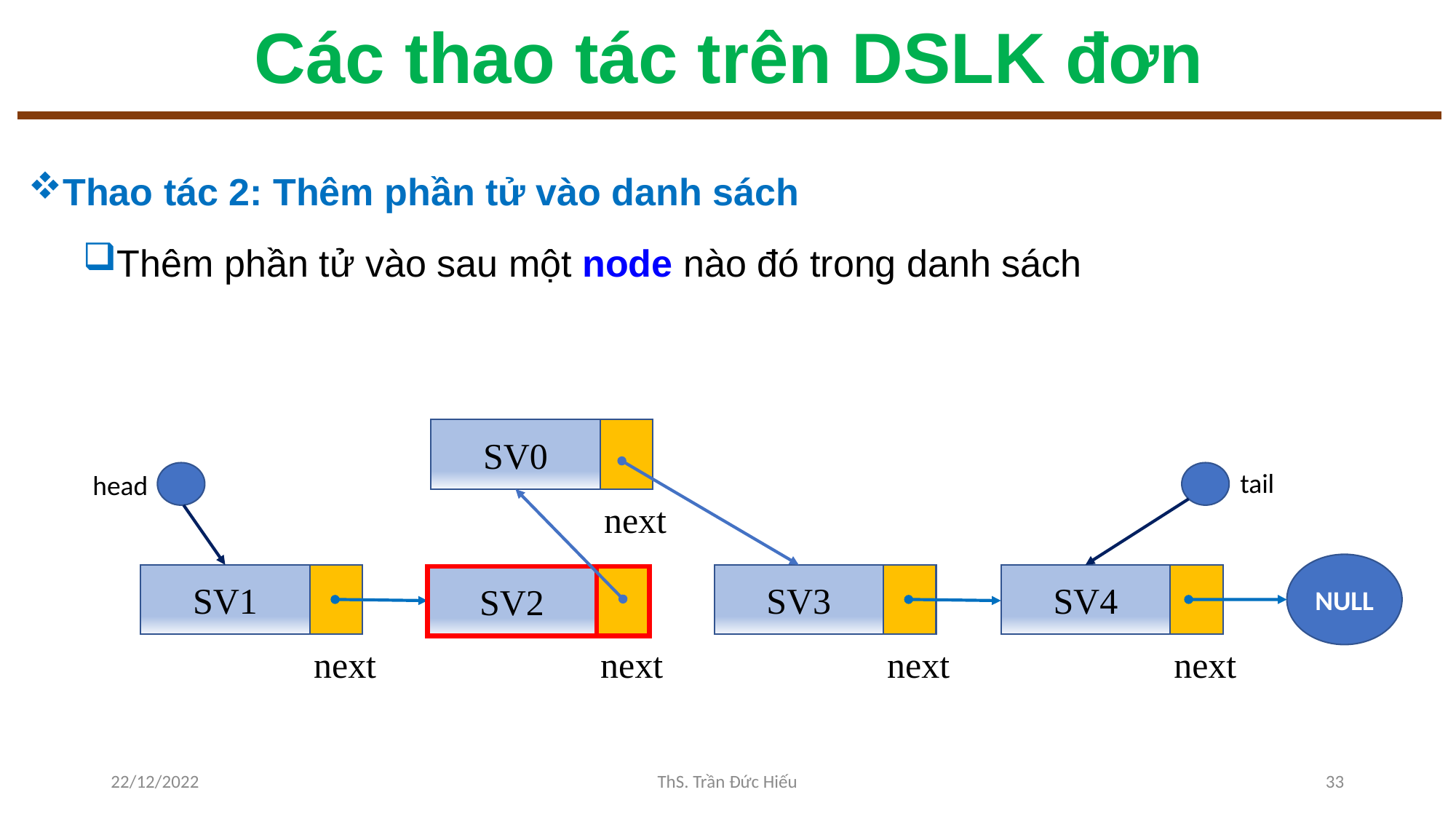

# Các thao tác trên DSLK đơn
Thao tác 2: Thêm phần tử vào danh sách
Thêm phần tử vào sau một node nào đó trong danh sách
SV0

next
tail

head
NULL
SV1

SV2

SV3

next
SV4

SV2

next
next
next
22/12/2022
ThS. Trần Đức Hiếu
33